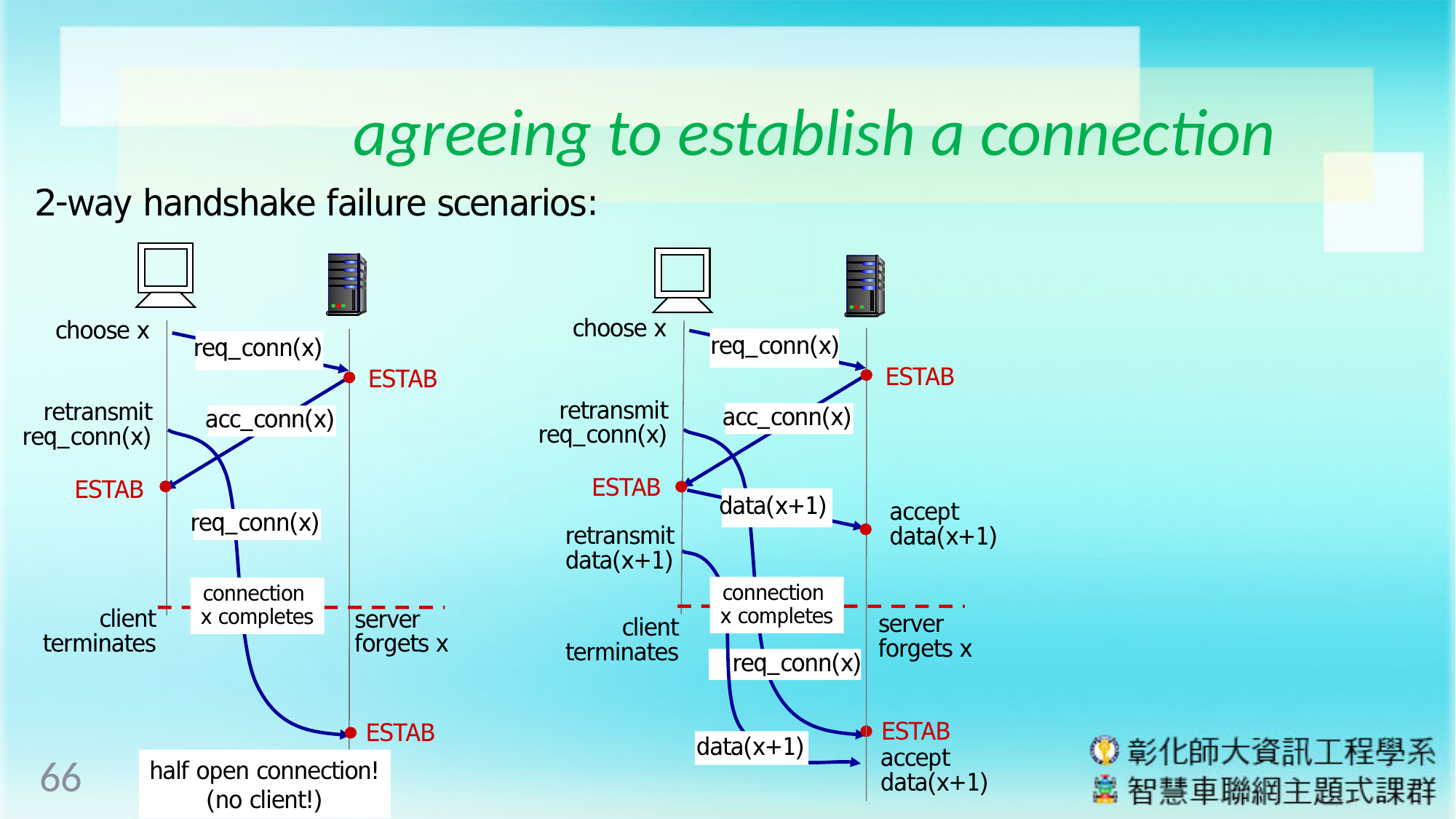

# agreeing to establish a connection
2-way handshake failure scenarios:

choose x

req_conn(x)

ESTAB

acc_conn(x)

ESTAB

choose x

req_conn(x)

ESTAB

acc_conn(x)

ESTAB

data(x+1)

accept
data(x+1)

connection
x completes

server
forgets x
client terminates

retransmit
req_conn(x)

retransmit
data(x+1)

req_conn(x)

ESTAB
data(x+1)

accept
data(x+1)
retransmit
req_conn(x)

req_conn(x)

ESTAB

half open connection!
(no client!)
connection
x completes
client terminates
server
forgets x

66